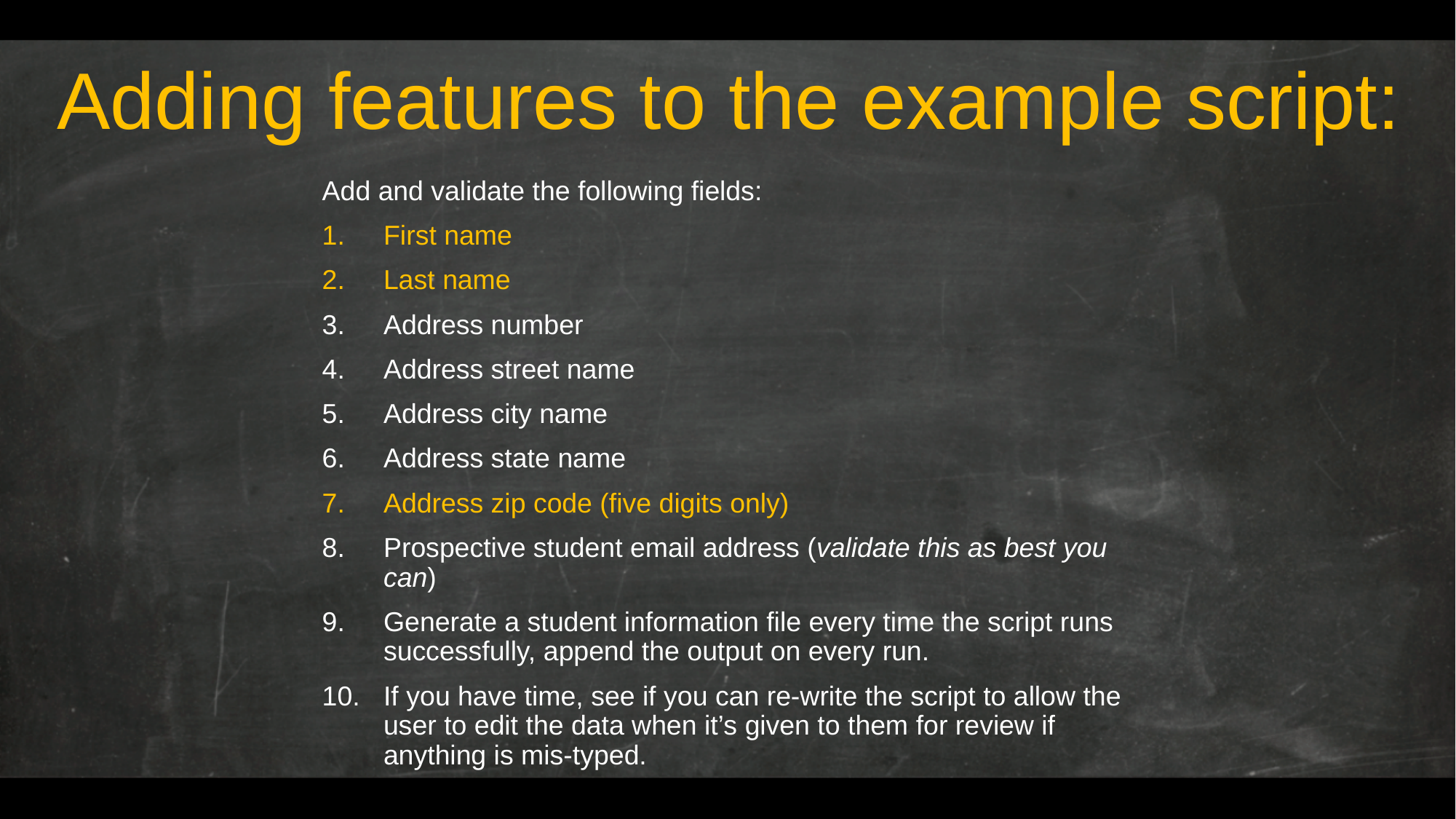

# Adding features to the example script:
Add and validate the following fields:
First name
Last name
Address number
Address street name
Address city name
Address state name
Address zip code (five digits only)
Prospective student email address (validate this as best you can)
Generate a student information file every time the script runs successfully, append the output on every run.
If you have time, see if you can re-write the script to allow the user to edit the data when it’s given to them for review if anything is mis-typed.